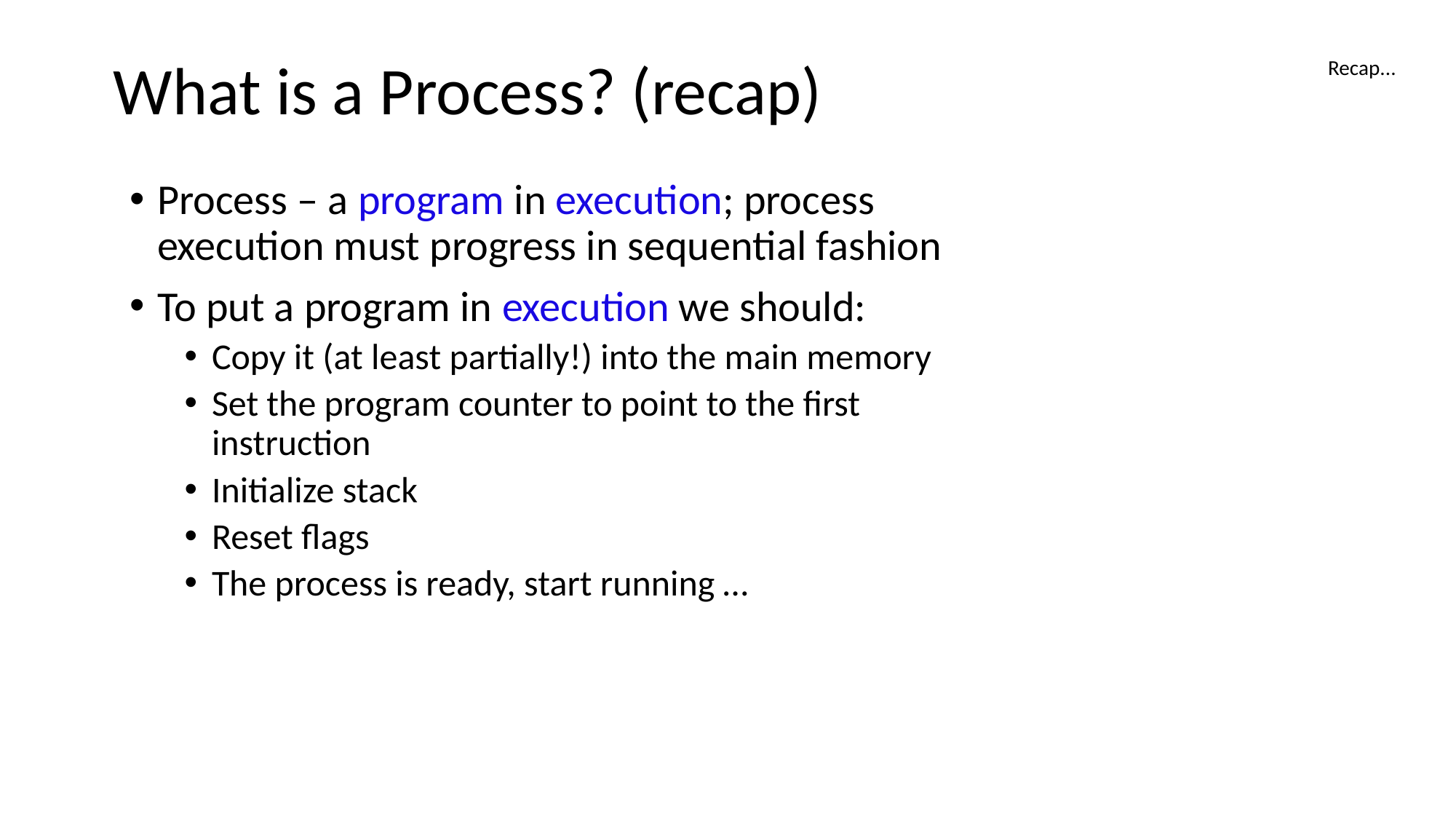

# What is a Process? (recap)
Recap...
Process – a program in execution; process execution must progress in sequential fashion
To put a program in execution we should:
Copy it (at least partially!) into the main memory
Set the program counter to point to the first instruction
Initialize stack
Reset flags
The process is ready, start running …